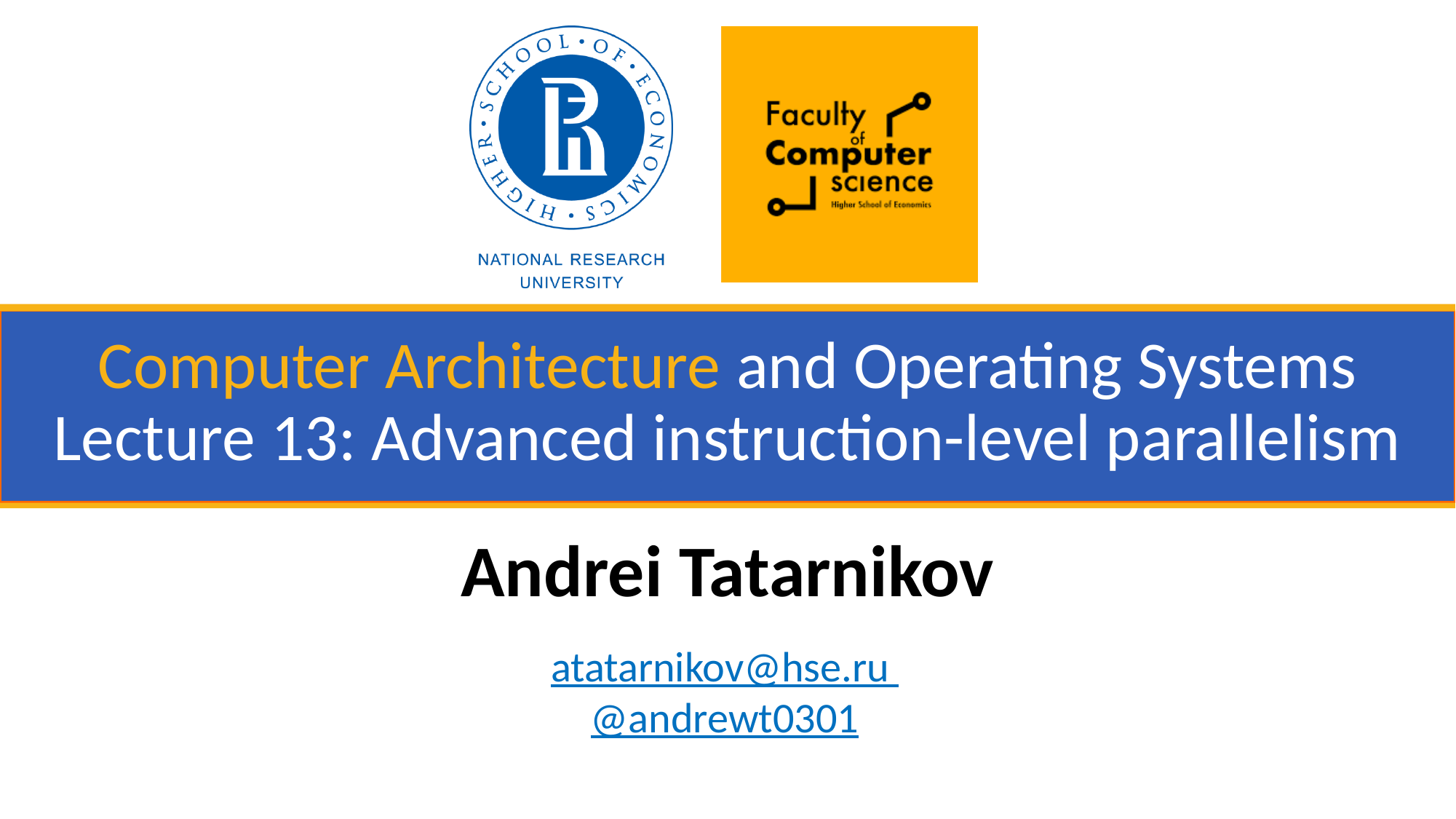

# Computer Architecture and Operating Systems Lecture 13: Advanced instruction-level parallelism
Andrei Tatarnikov
atatarnikov@hse.ru
@andrewt0301